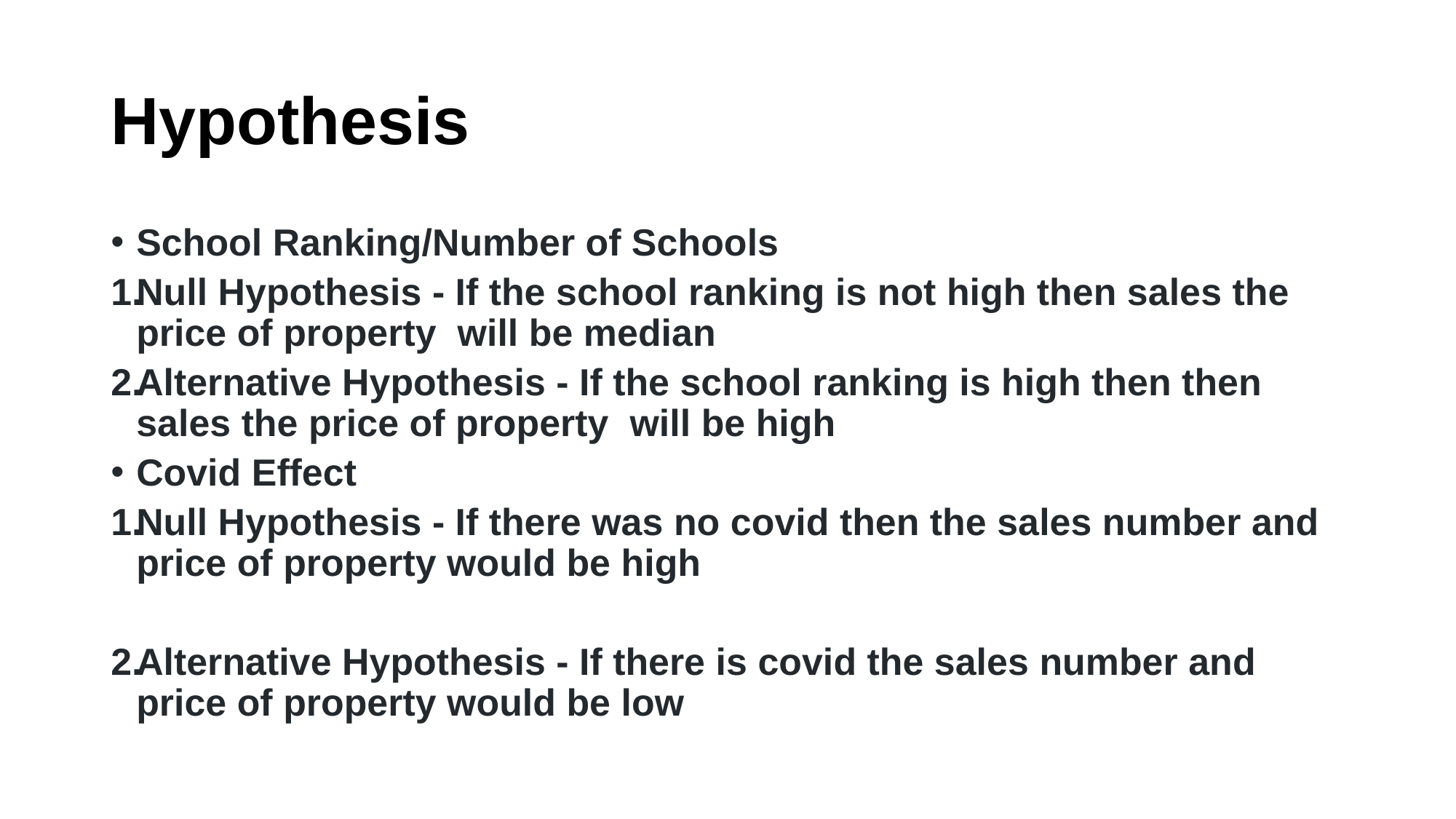

# Hypothesis
School Ranking/Number of Schools
Null Hypothesis - If the school ranking is not high then sales the price of property  will be median
Alternative Hypothesis - If the school ranking is high then then sales the price of property  will be high
Covid Effect
Null Hypothesis - If there was no covid then the sales number and price of property would be high

Alternative Hypothesis - If there is covid the sales number and price of property would be low